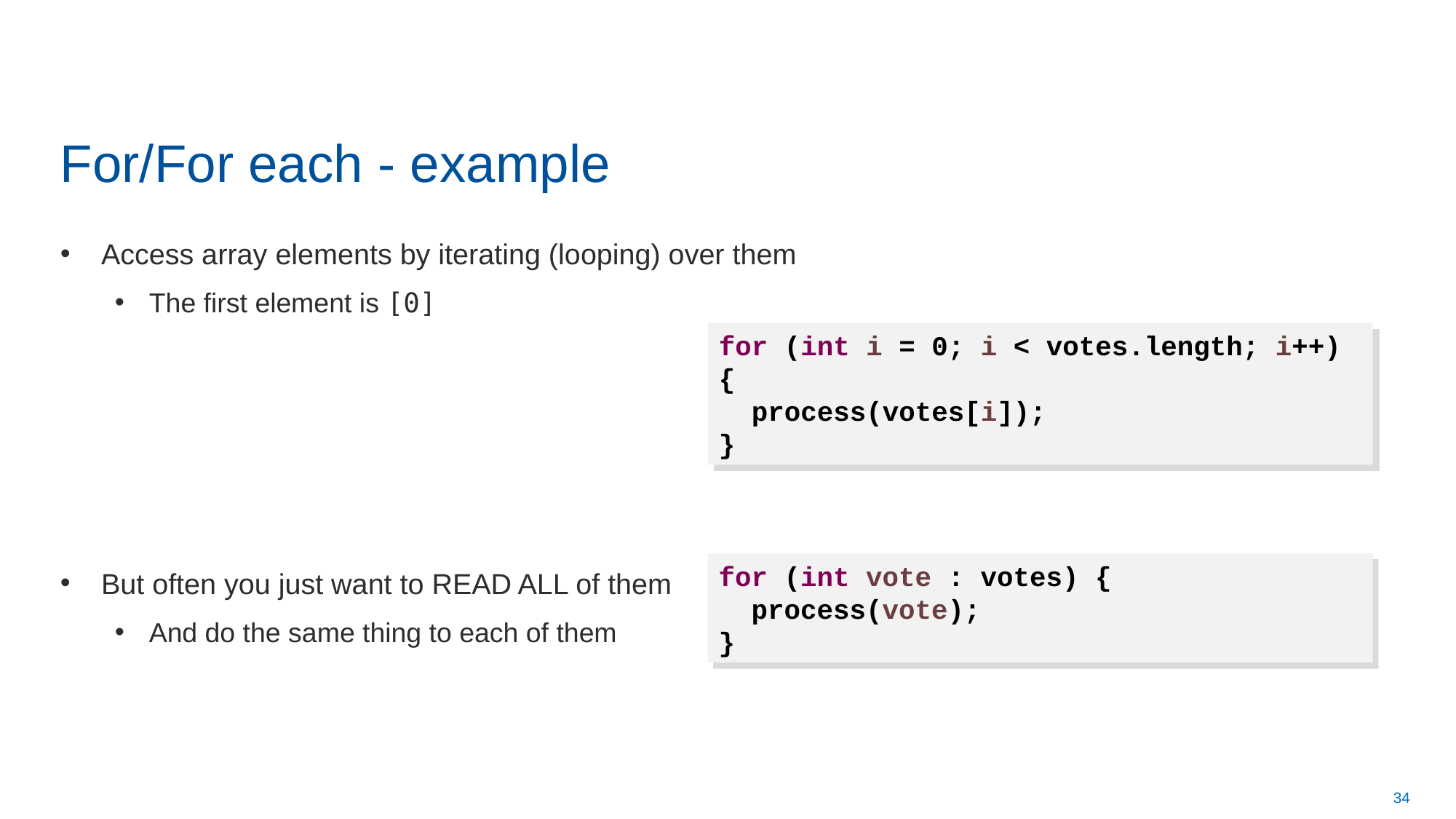

# For/For each - example
Access array elements by iterating (looping) over them
The first element is [0]

But often you just want to READ ALL of them
And do the same thing to each of them

for (int i = 0; i < votes.length; i++) {
  process(votes[i]);
}
for (int vote : votes) {
  process(vote);
}